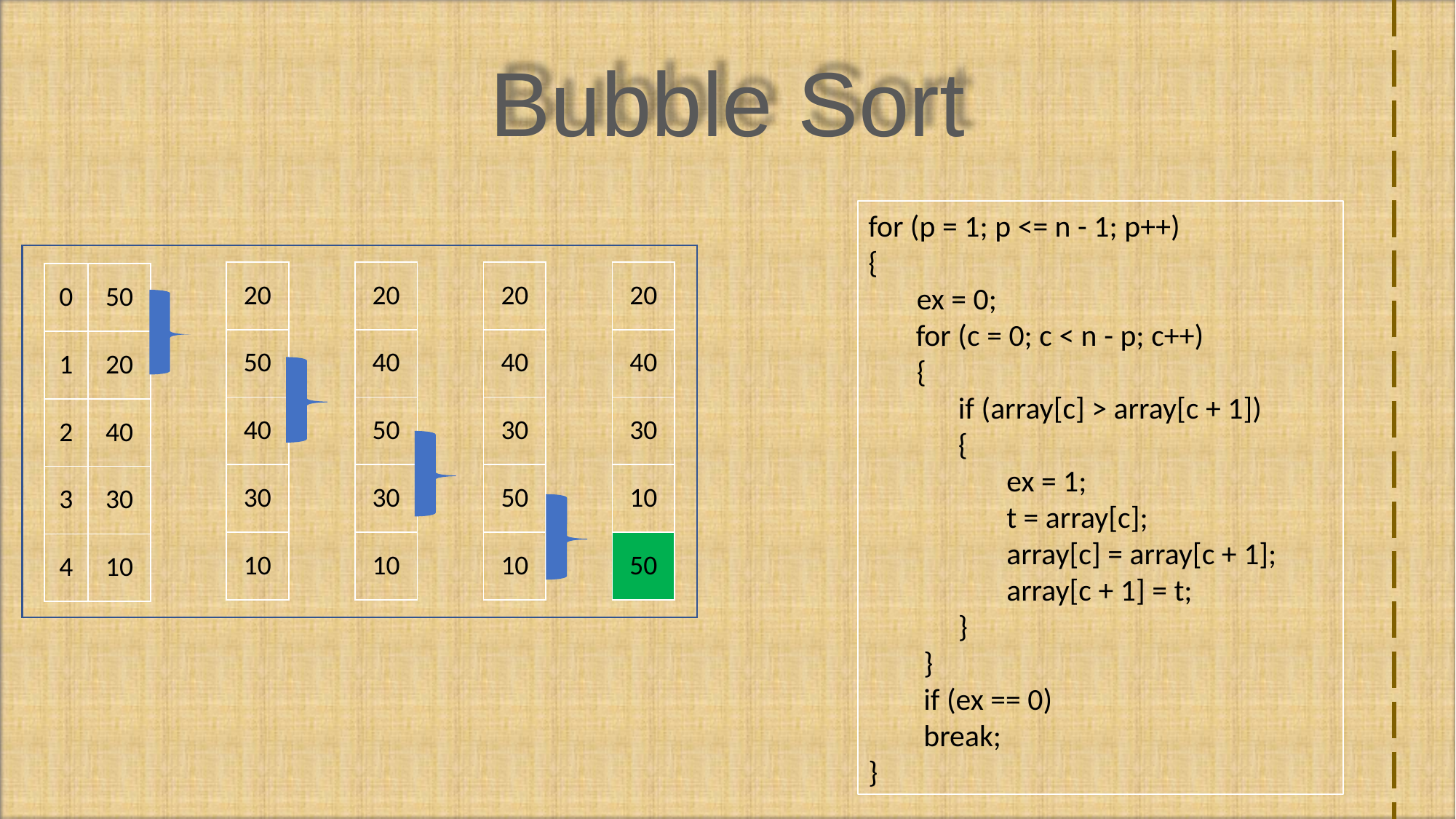

Bubble Sort
for (p = 1; p <= n - 1; p++)
{
       ex = 0;
       for (c = 0; c < n - p; c++)
       {
             if (array[c] > array[c + 1])
             {
                    ex = 1;
                    t = array[c];
                    array[c] = array[c + 1];
                    array[c + 1] = t;
             }
        }
        if (ex == 0)
        break;
}

| 20 |
| --- |
| 50 |
| 40 |
| 30 |
| 10 |
| 20 |
| --- |
| 40 |
| 50 |
| 30 |
| 10 |
| 20 |
| --- |
| 40 |
| 30 |
| 50 |
| 10 |
| 20 |
| --- |
| 40 |
| 30 |
| 10 |
| 50 |
| 0 | 50 |
| --- | --- |
| 1 | 20 |
| 2 | 40 |
| 3 | 30 |
| 4 | 10 |